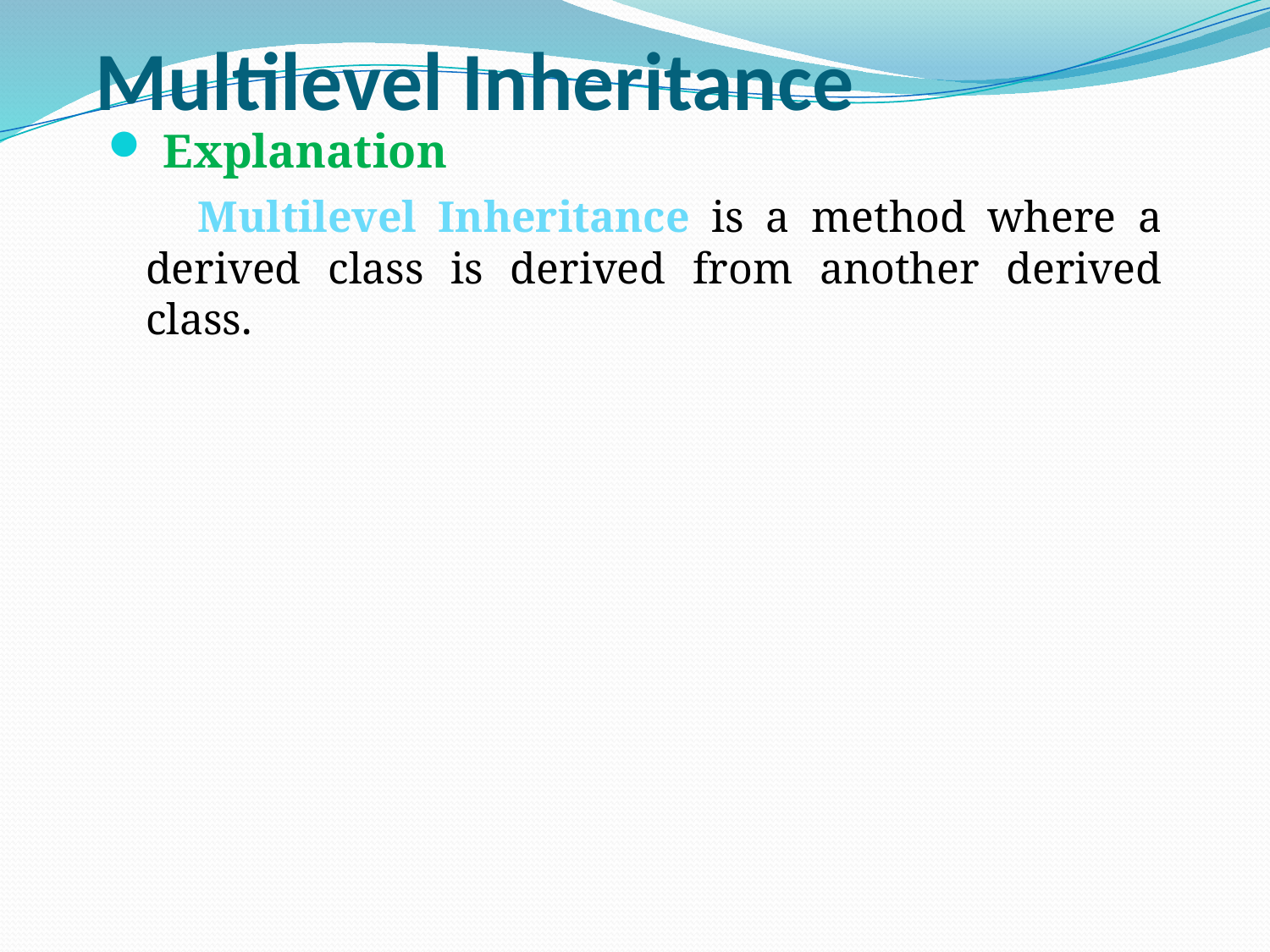

# Multilevel Inheritance
 Explanation
    Multilevel Inheritance is a method where a derived class is derived from another derived class.